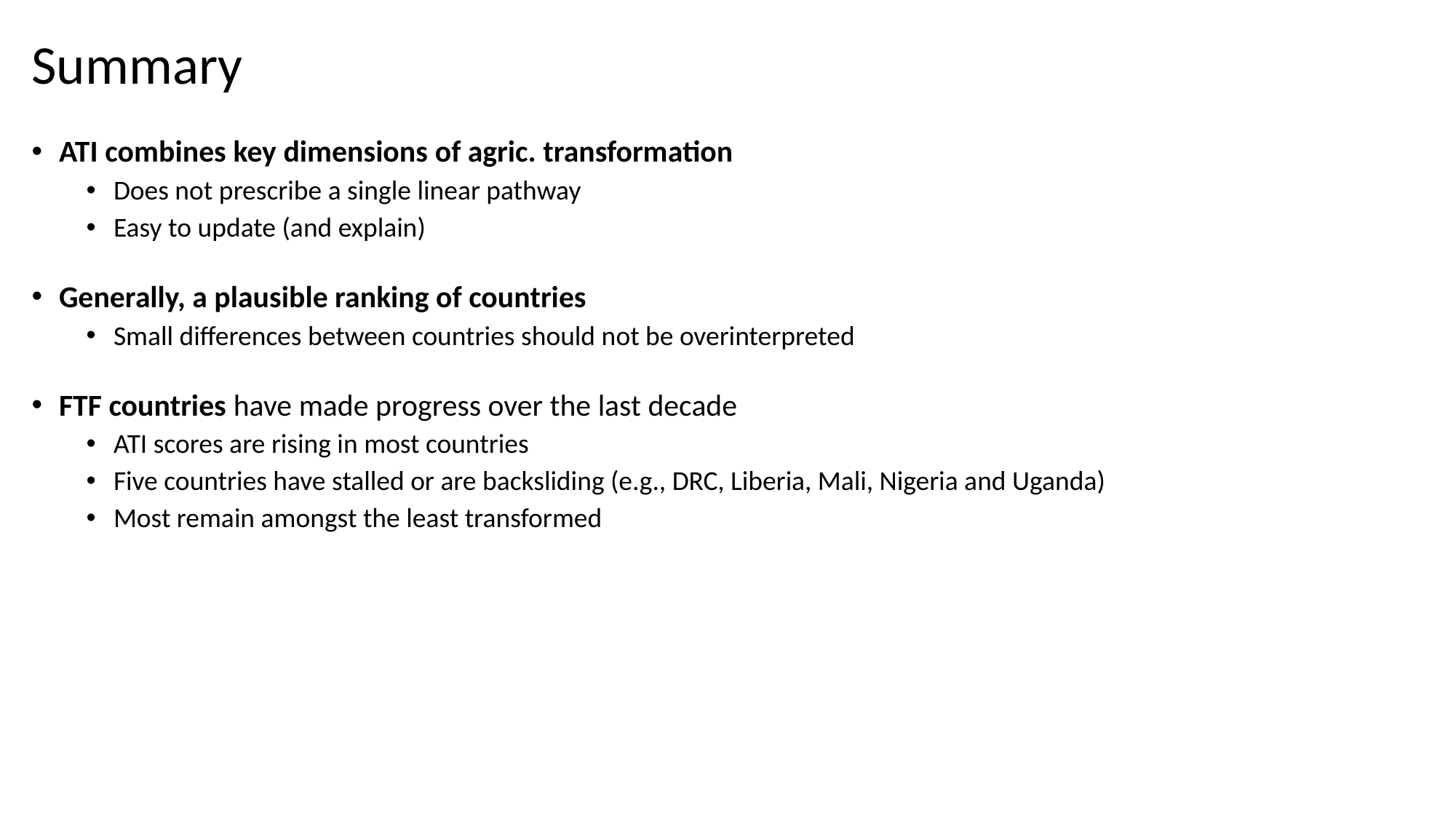

# Summary
ATI combines key dimensions of agric. transformation
Does not prescribe a single linear pathway
Easy to update (and explain)

Generally, a plausible ranking of countries
Small differences between countries should not be overinterpreted

FTF countries have made progress over the last decade
ATI scores are rising in most countries
Five countries have stalled or are backsliding (e.g., DRC, Liberia, Mali, Nigeria and Uganda)
Most remain amongst the least transformed